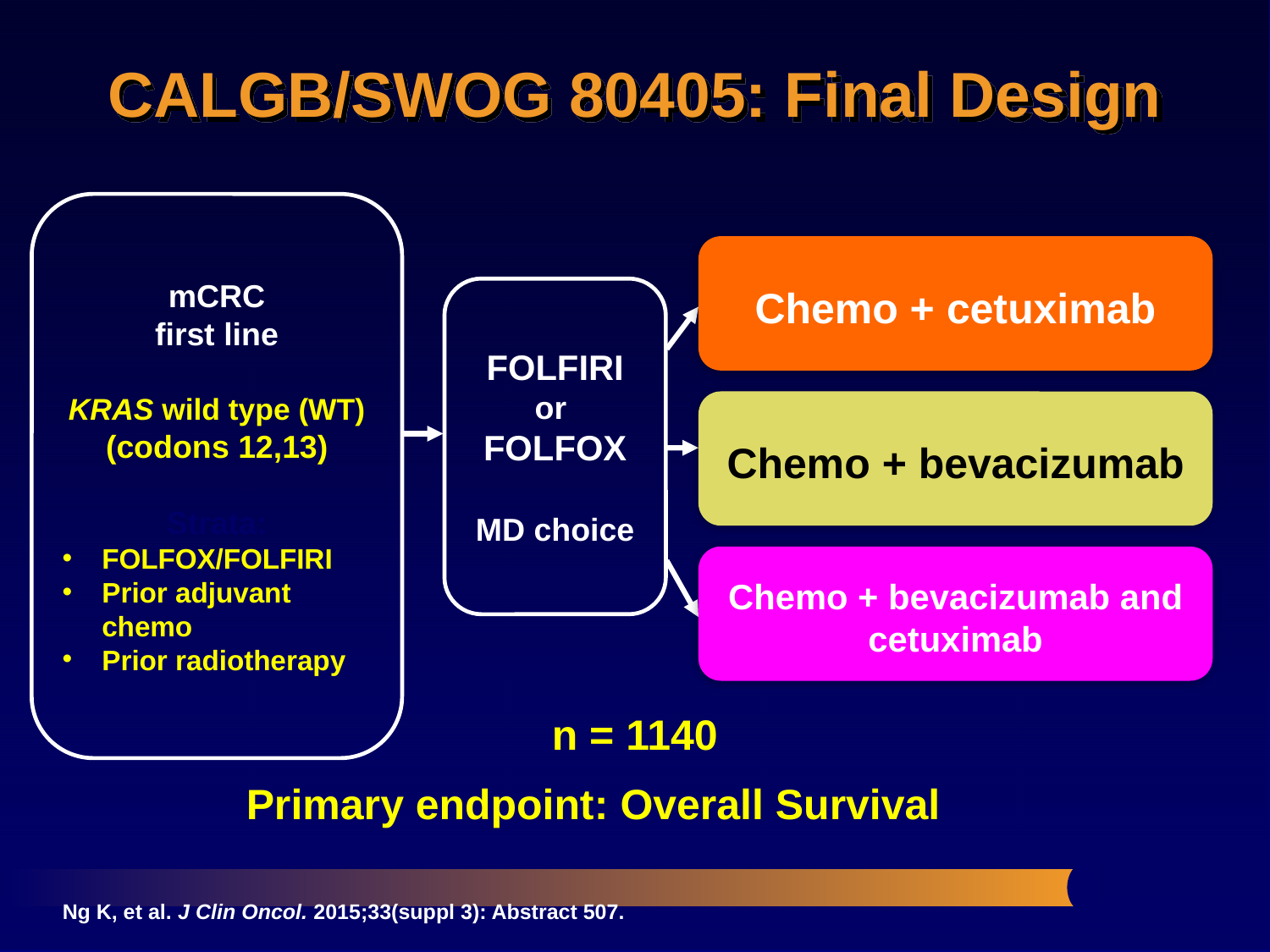

# CALGB/SWOG 80405: Final Design
mCRC
first line

KRAS wild type (WT)
(codons 12,13)

Strata:
FOLFOX/FOLFIRI
Prior adjuvant chemo
Prior radiotherapy
Chemo + cetuximab
FOLFIRI
or
FOLFOX

MD choice

Chemo + bevacizumab

Chemo + bevacizumab and cetuximab

n = 1140
Primary endpoint: Overall Survival
Ng K, et al. J Clin Oncol. 2015;33(suppl 3): Abstract 507.